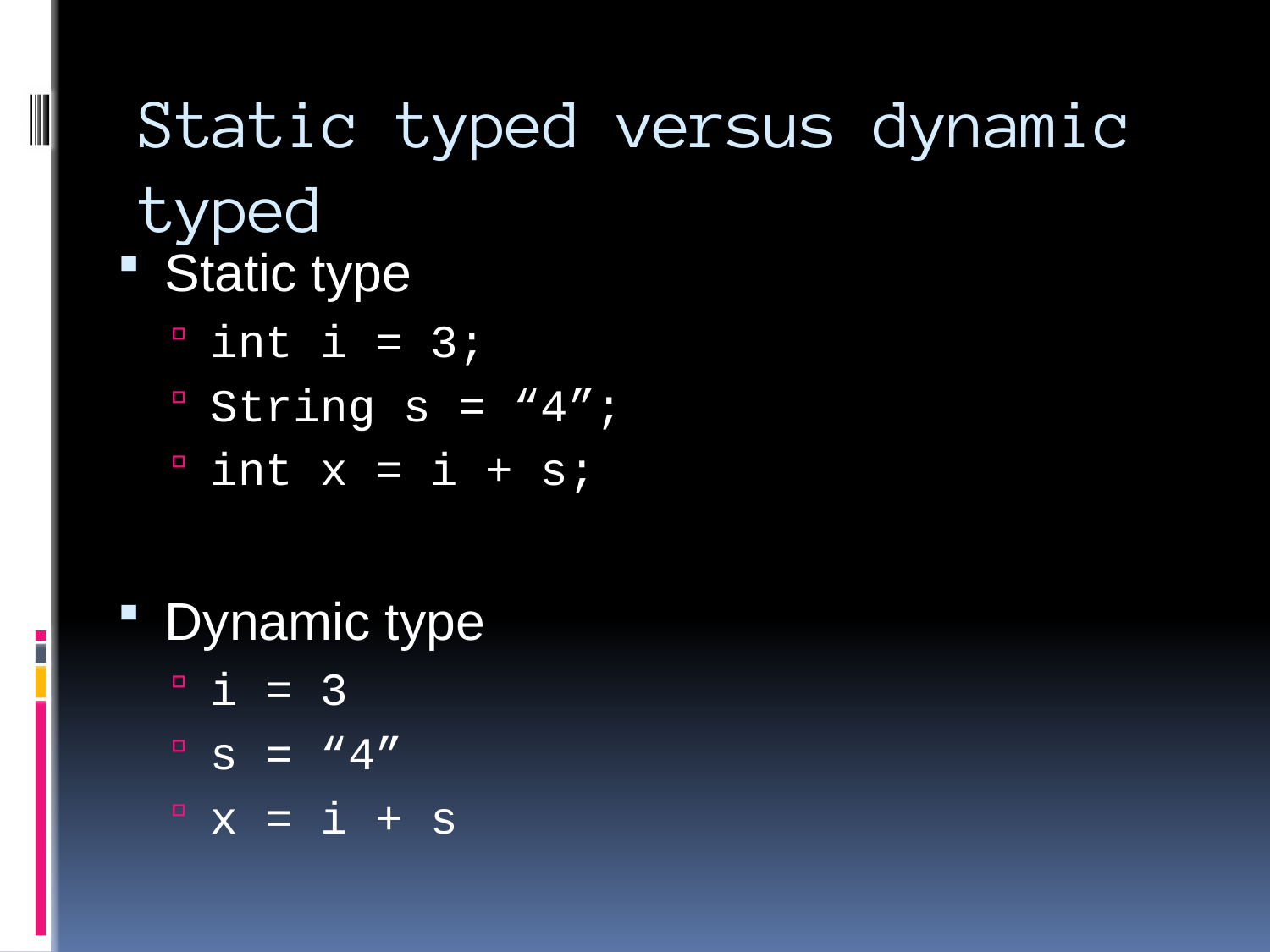

# Static typed versus dynamic typed
Static type
int i = 3;
String s = “4”;
int x = i + s;

Dynamic type
i = 3
s = “4”
x = i + s